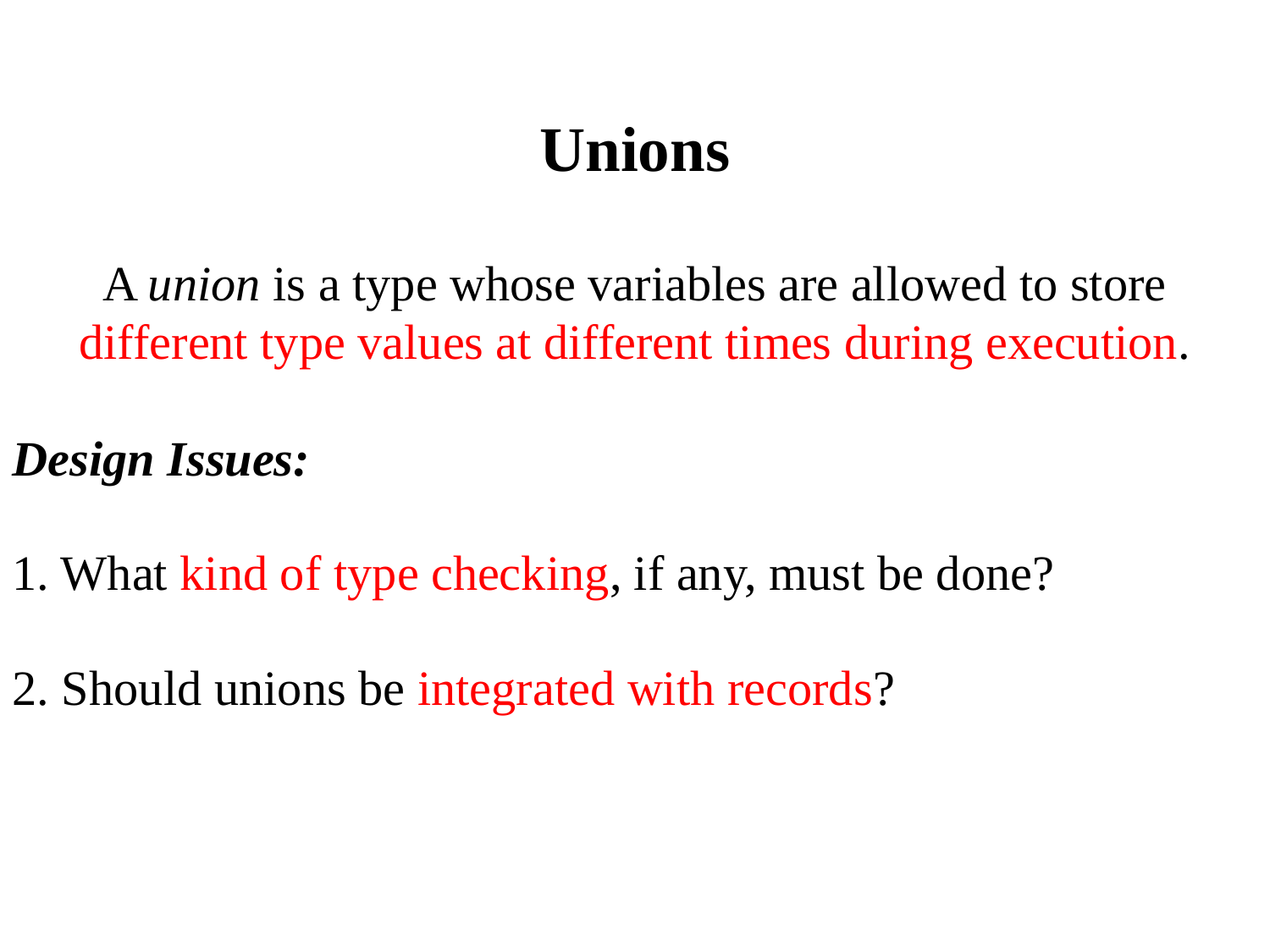

Unions

A union is a type whose variables are allowed to store different type values at different times during execution.

Design Issues:

1. What kind of type checking, if any, must be done?

2. Should unions be integrated with records?